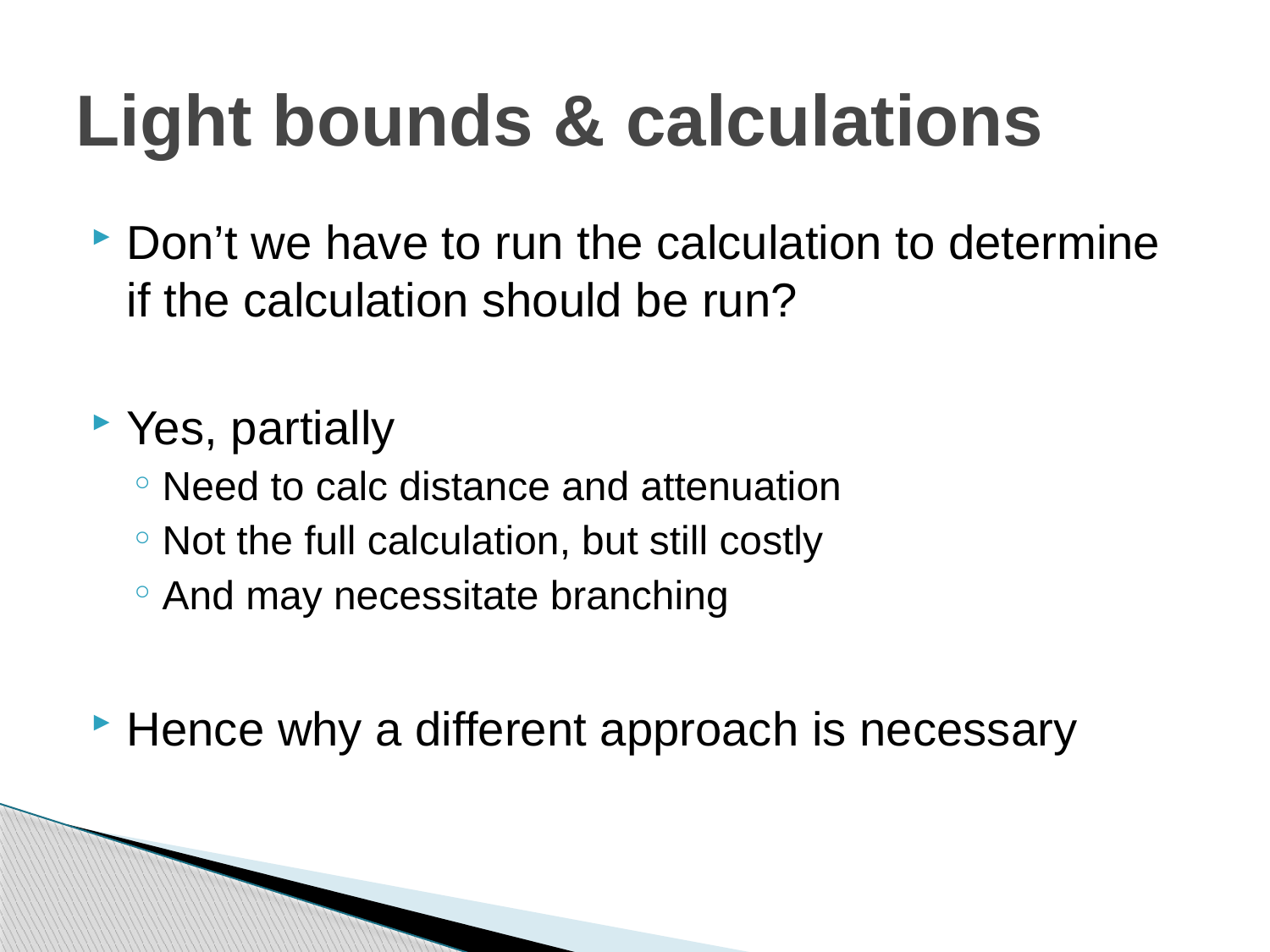

# Light bounds & calculations
Don’t we have to run the calculation to determine if the calculation should be run?

Yes, partially
Need to calc distance and attenuation
Not the full calculation, but still costly
And may necessitate branching

Hence why a different approach is necessary